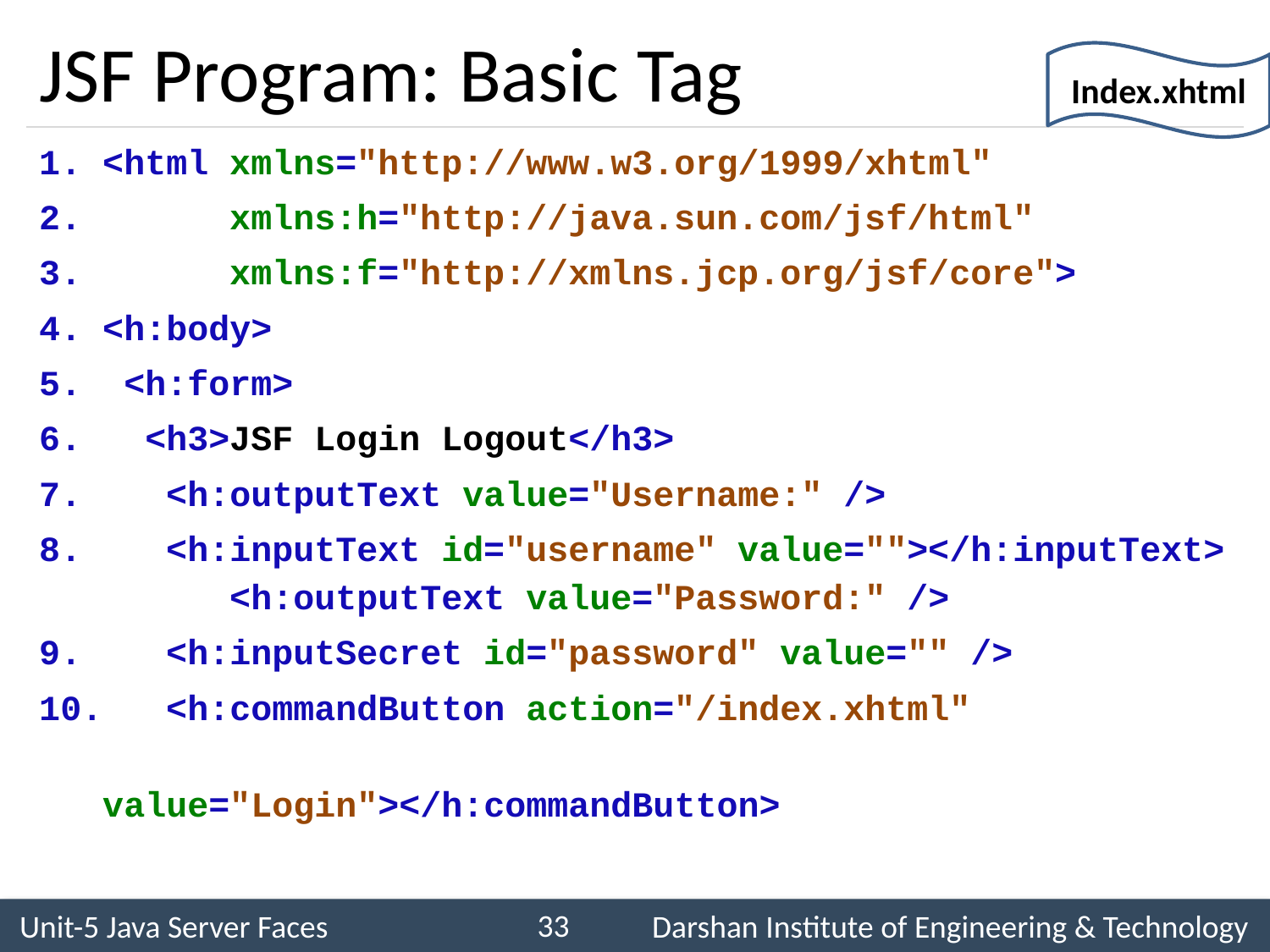

# JSF Program: Basic Tag
Index.xhtml
<html xmlns="http://www.w3.org/1999/xhtml"
      xmlns:h="http://java.sun.com/jsf/html"
      xmlns:f="http://xmlns.jcp.org/jsf/core">
<h:body>
 <h:form>
  <h3>JSF Login Logout</h3>
   <h:outputText value="Username:" />
   <h:inputText id="username" value=""></h:inputText>     	<h:outputText value="Password:" />
   <h:inputSecret id="password" value="" />
   <h:commandButton action="/index.xhtml"						value="Login"></h:commandButton>
33